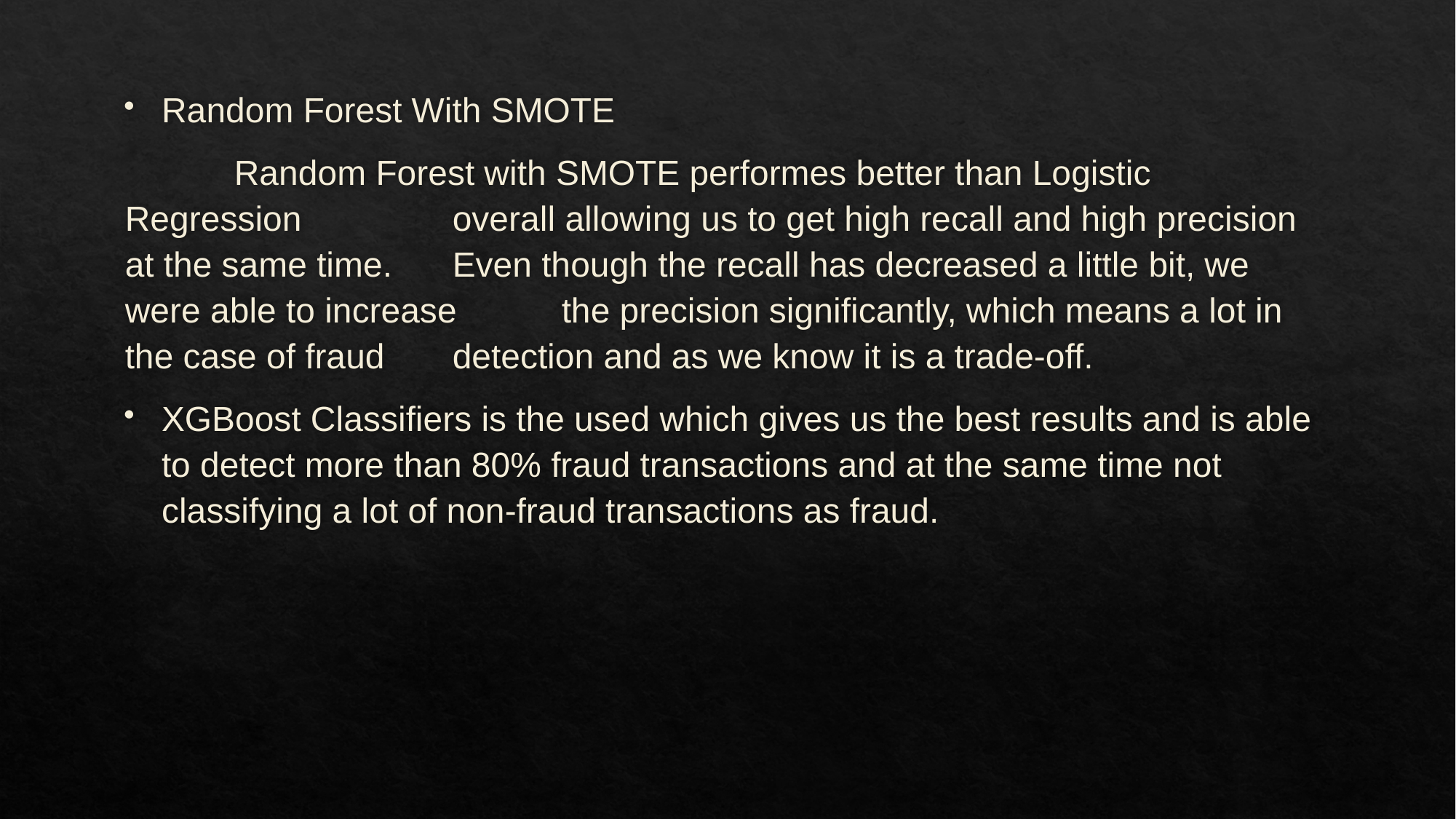

Random Forest With SMOTE
 	Random Forest with SMOTE performes better than Logistic Regression       	overall allowing us to get high recall and high precision at the same time. 	Even though the recall has decreased a little bit, we were able to increase 	the precision significantly, which means a lot in the case of fraud 	detection and as we know it is a trade-off.
XGBoost Classifiers is the used which gives us the best results and is able   to detect more than 80% fraud transactions and at the same time not classifying a lot of non-fraud transactions as fraud.